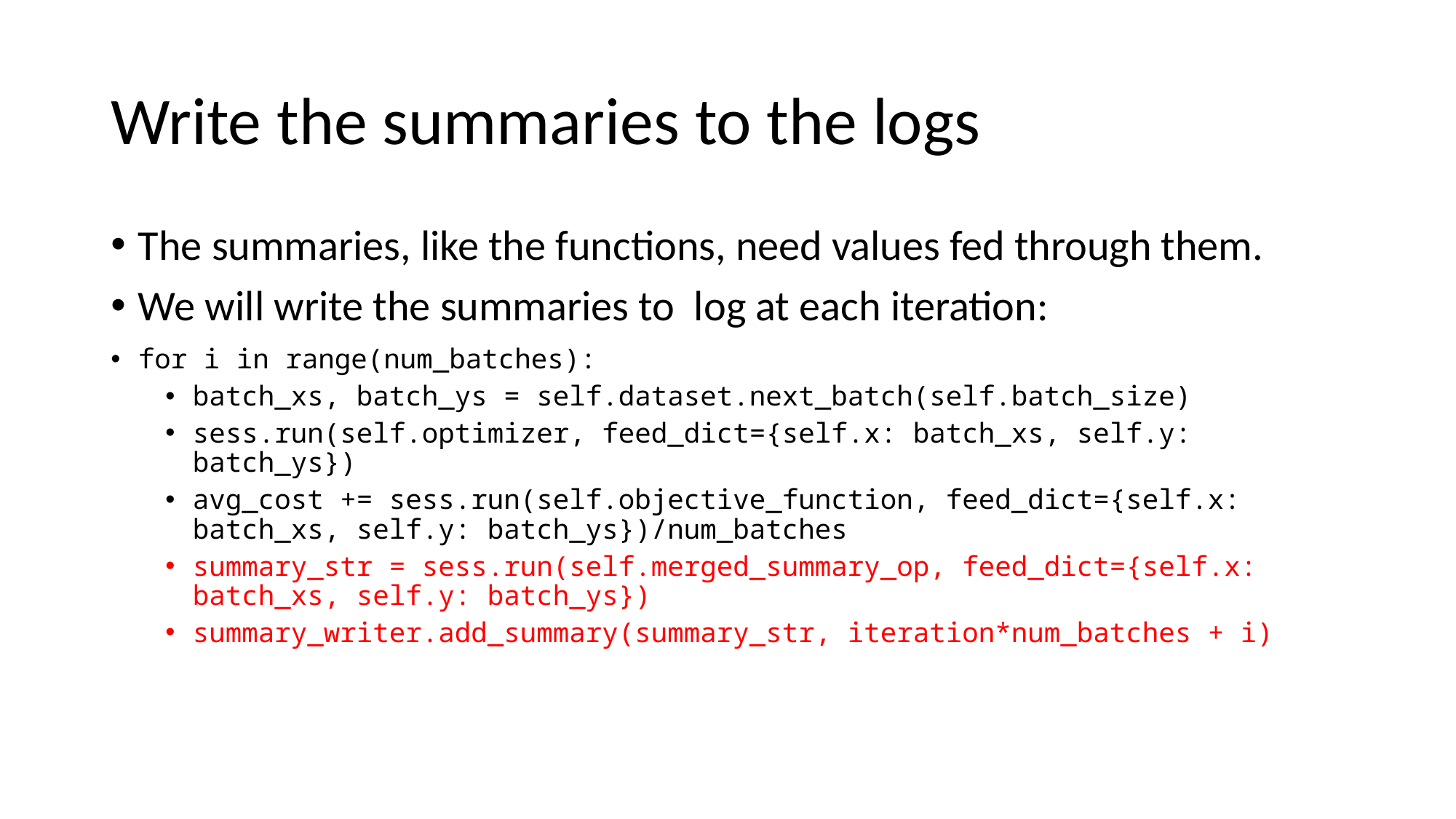

# Write the summaries to the logs
The summaries, like the functions, need values fed through them.
We will write the summaries to  log at each iteration:
for i in range(num_batches):
batch_xs, batch_ys = self.dataset.next_batch(self.batch_size)
sess.run(self.optimizer, feed_dict={self.x: batch_xs, self.y: batch_ys})
avg_cost += sess.run(self.objective_function, feed_dict={self.x: batch_xs, self.y: batch_ys})/num_batches
summary_str = sess.run(self.merged_summary_op, feed_dict={self.x: batch_xs, self.y: batch_ys})
summary_writer.add_summary(summary_str, iteration*num_batches + i)